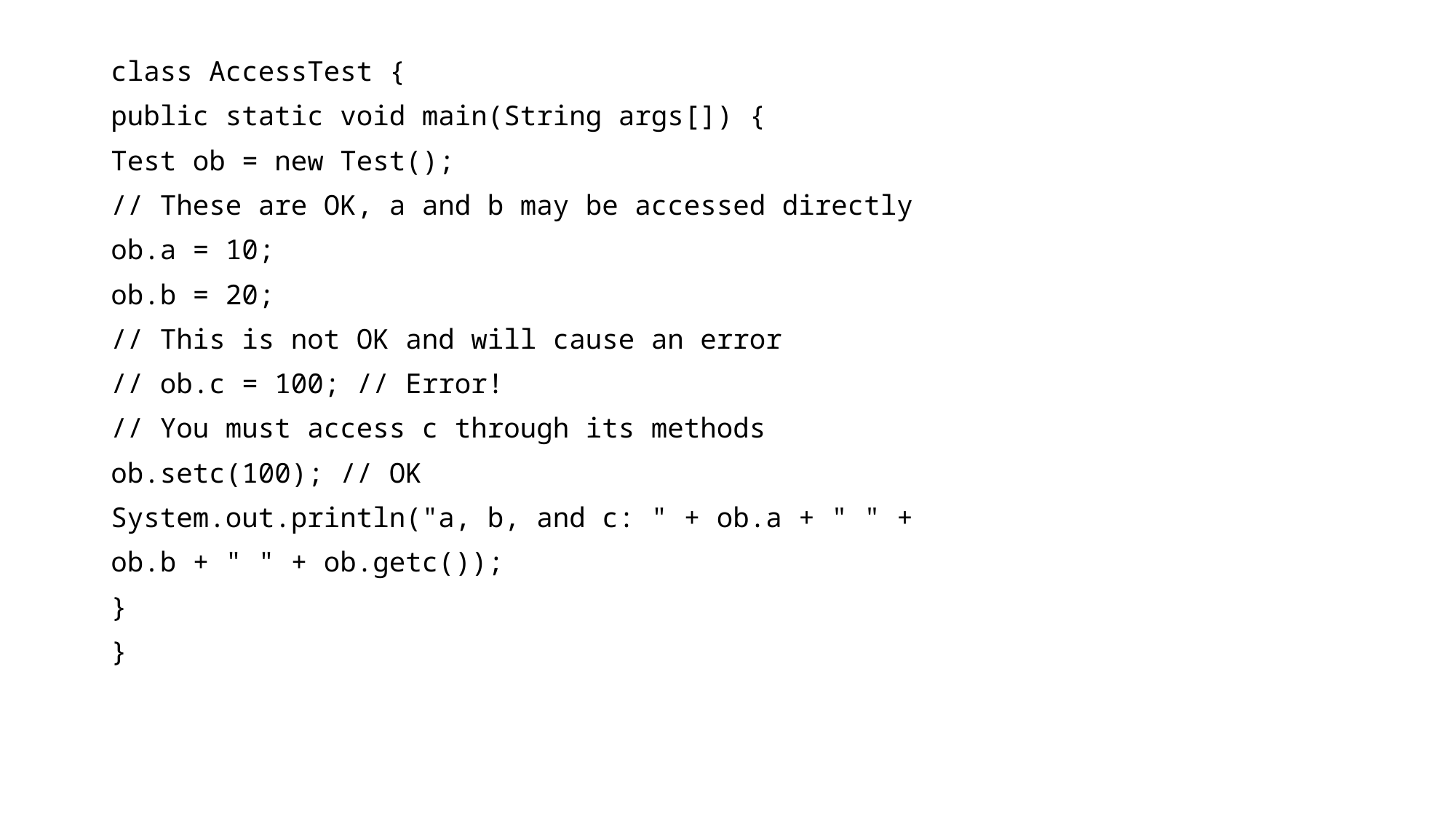

class AccessTest {
public static void main(String args[]) {
Test ob = new Test();
// These are OK, a and b may be accessed directly
ob.a = 10;
ob.b = 20;
// This is not OK and will cause an error
// ob.c = 100; // Error!
// You must access c through its methods
ob.setc(100); // OK
System.out.println("a, b, and c: " + ob.a + " " +
ob.b + " " + ob.getc());
}
}